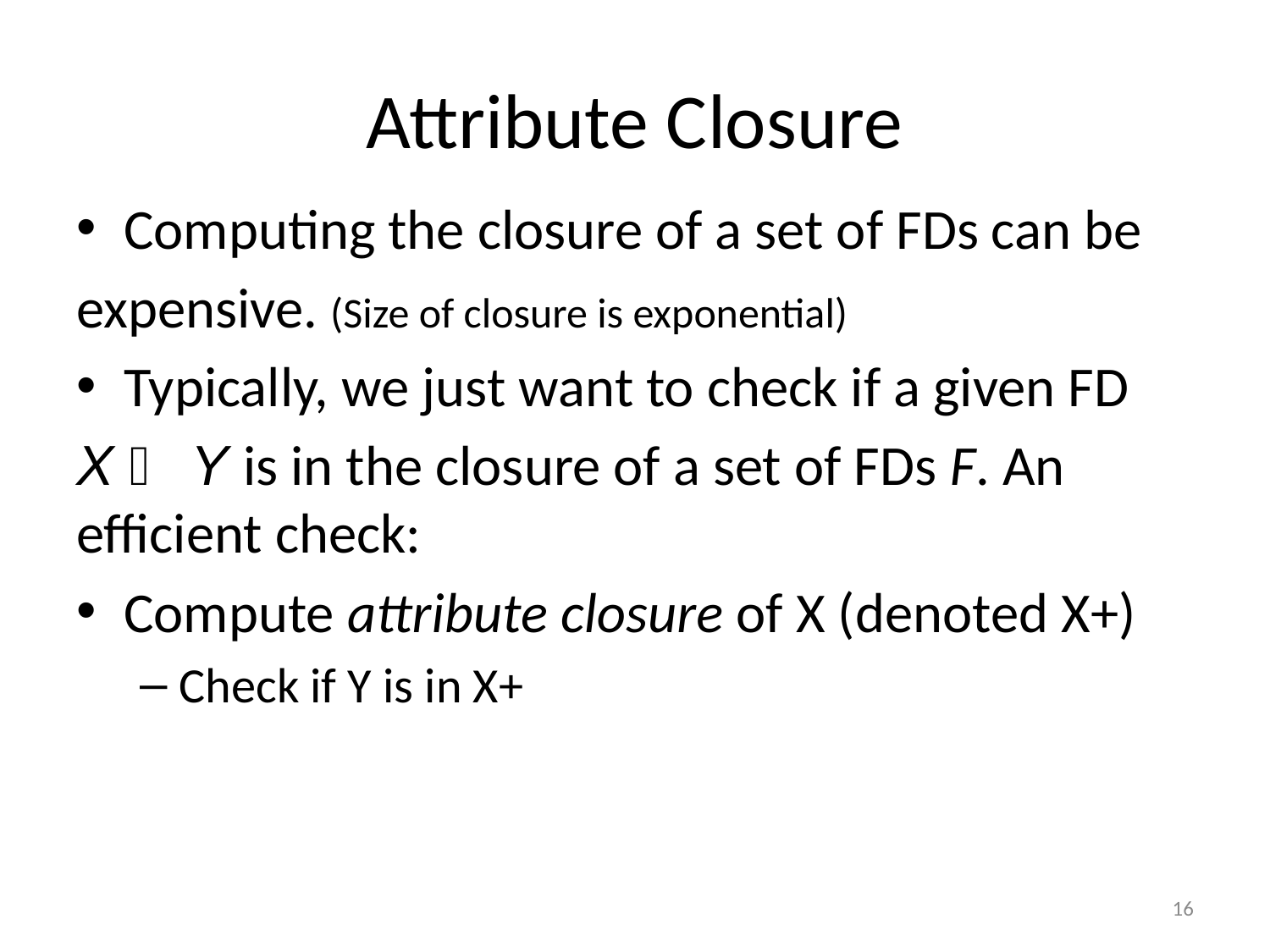

# Attribute Closure
Computing the closure of a set of FDs can be
expensive. (Size of closure is exponential)
Typically, we just want to check if a given FD
X → Y is in the closure of a set of FDs F. An efficient check:
Compute attribute closure of X (denoted X+)
Check if Y is in X+

16